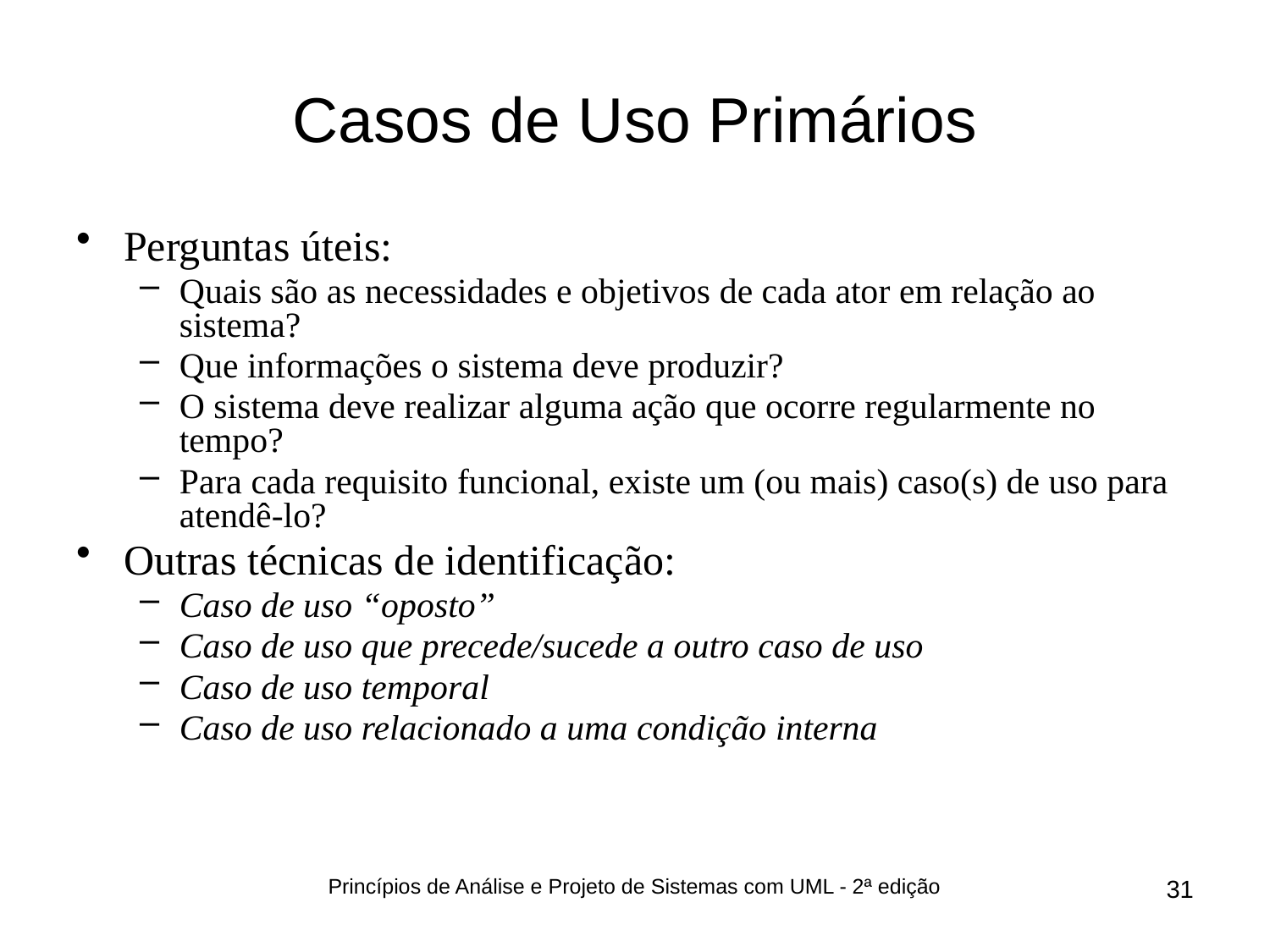

# Casos de Uso Primários
Perguntas úteis:
Quais são as necessidades e objetivos de cada ator em relação ao sistema?
Que informações o sistema deve produzir?
O sistema deve realizar alguma ação que ocorre regularmente no tempo?
Para cada requisito funcional, existe um (ou mais) caso(s) de uso para atendê-lo?
Outras técnicas de identificação:
Caso de uso “oposto”
Caso de uso que precede/sucede a outro caso de uso
Caso de uso temporal
Caso de uso relacionado a uma condição interna
Princípios de Análise e Projeto de Sistemas com UML - 2ª edição
31